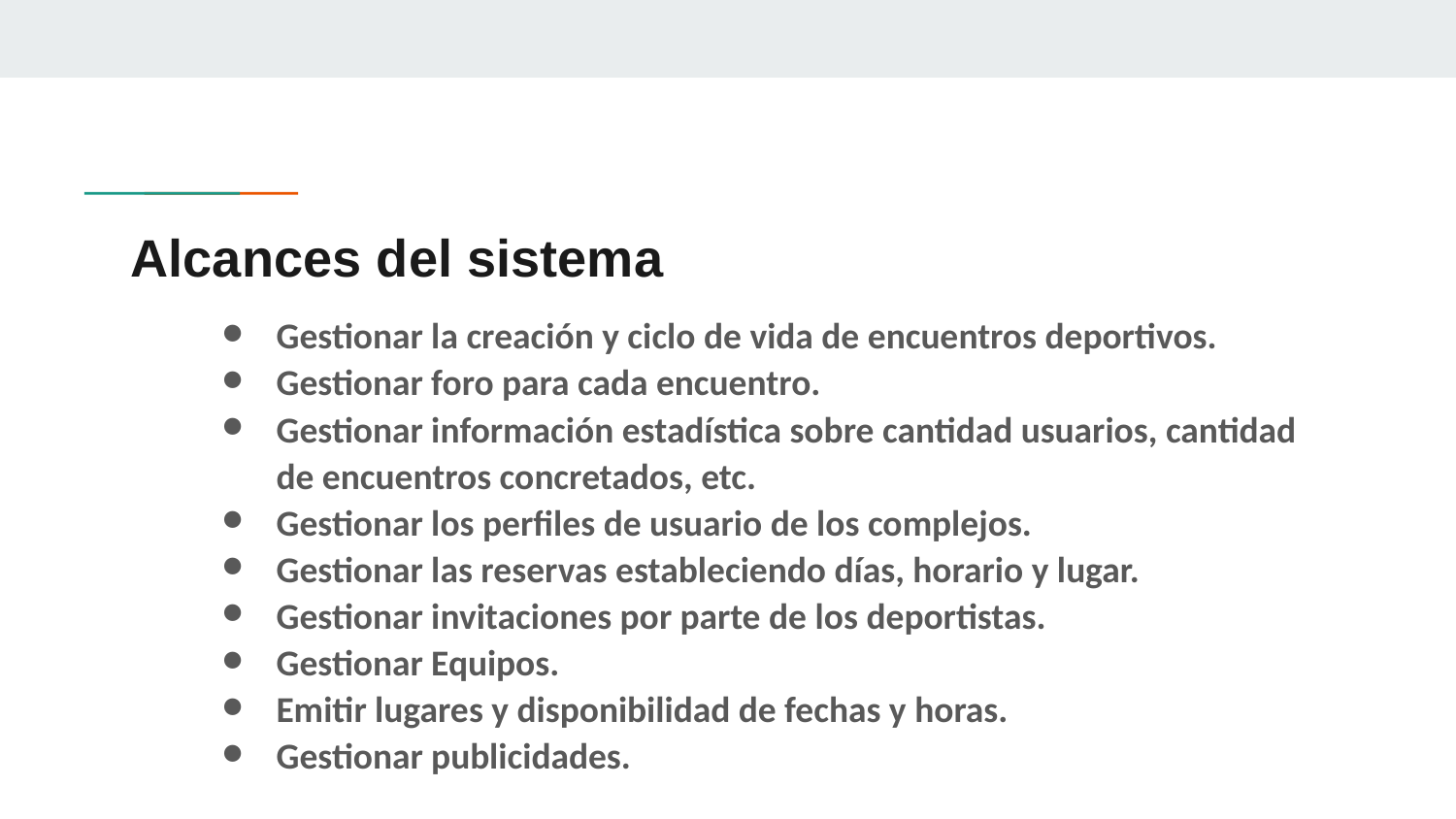

# Alcances del sistema
Gestionar la creación y ciclo de vida de encuentros deportivos.
Gestionar foro para cada encuentro.
Gestionar información estadística sobre cantidad usuarios, cantidad de encuentros concretados, etc.
Gestionar los perfiles de usuario de los complejos.
Gestionar las reservas estableciendo días, horario y lugar.
Gestionar invitaciones por parte de los deportistas.
Gestionar Equipos.
Emitir lugares y disponibilidad de fechas y horas.
Gestionar publicidades.